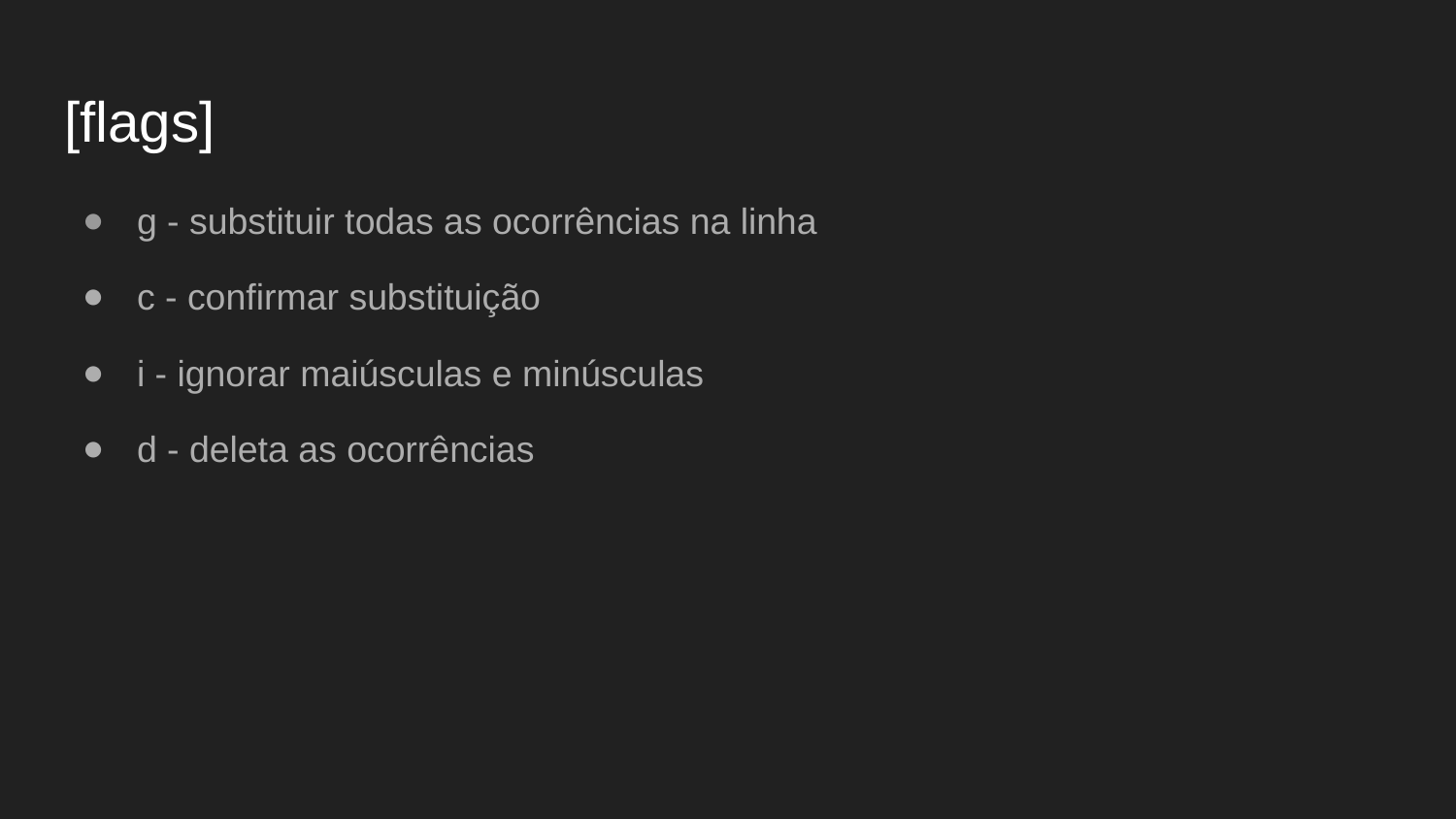

# [flags]
g - substituir todas as ocorrências na linha
c - confirmar substituição
i - ignorar maiúsculas e minúsculas
d - deleta as ocorrências